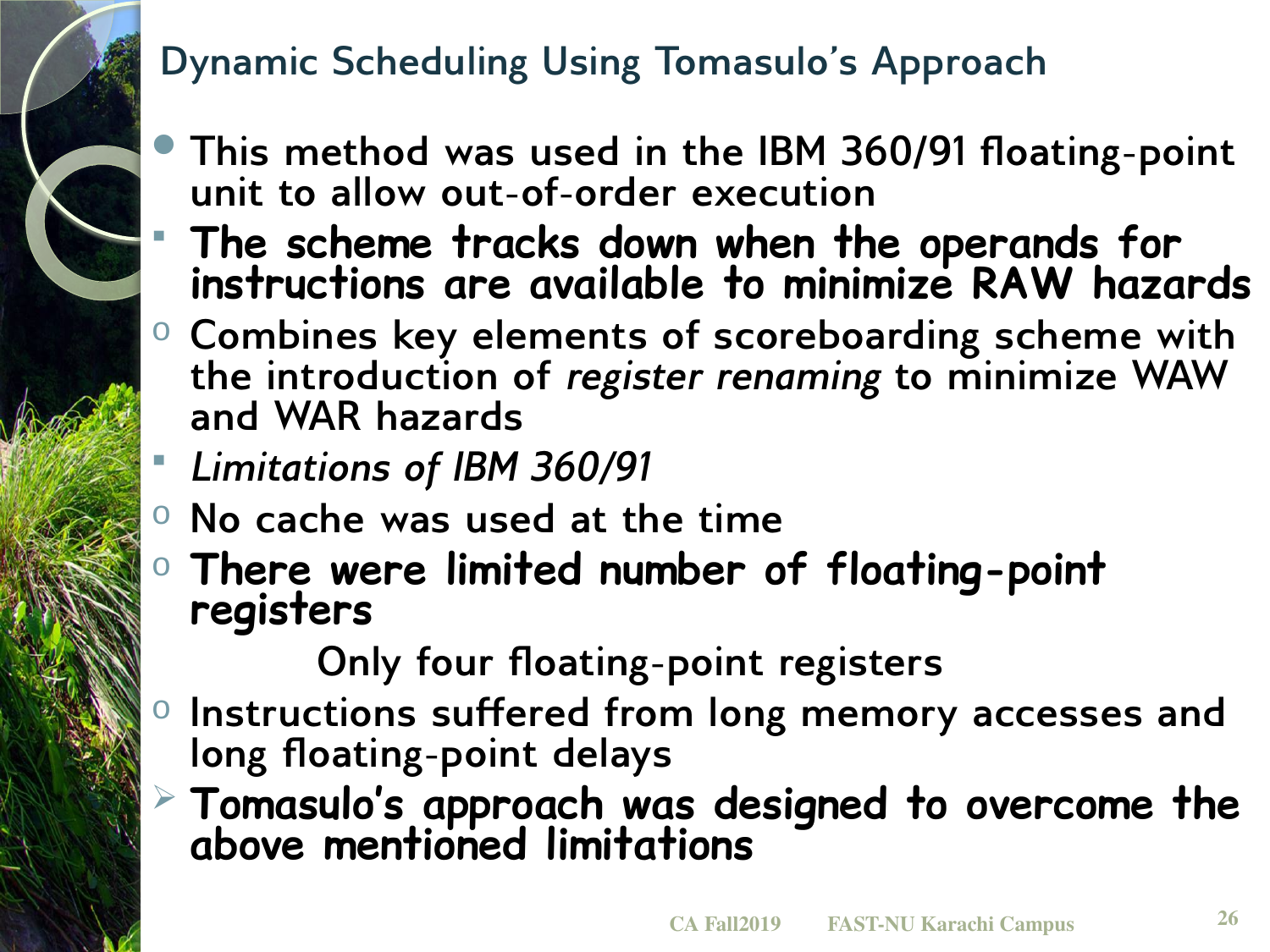

# Dynamic Scheduling Using Tomasulo’s Approach
This method was used in the IBM 360/91 floating-point unit to allow out-of-order execution
The scheme tracks down when the operands for instructions are available to minimize RAW hazards
Combines key elements of scoreboarding scheme with the introduction of register renaming to minimize WAW and WAR hazards
Limitations of IBM 360/91
No cache was used at the time
There were limited number of floating-point registers
		Only four floating-point registers
Instructions suffered from long memory accesses and long floating-point delays
Tomasulo’s approach was designed to overcome the above mentioned limitations
CA Fall2019
26
FAST-NU Karachi Campus